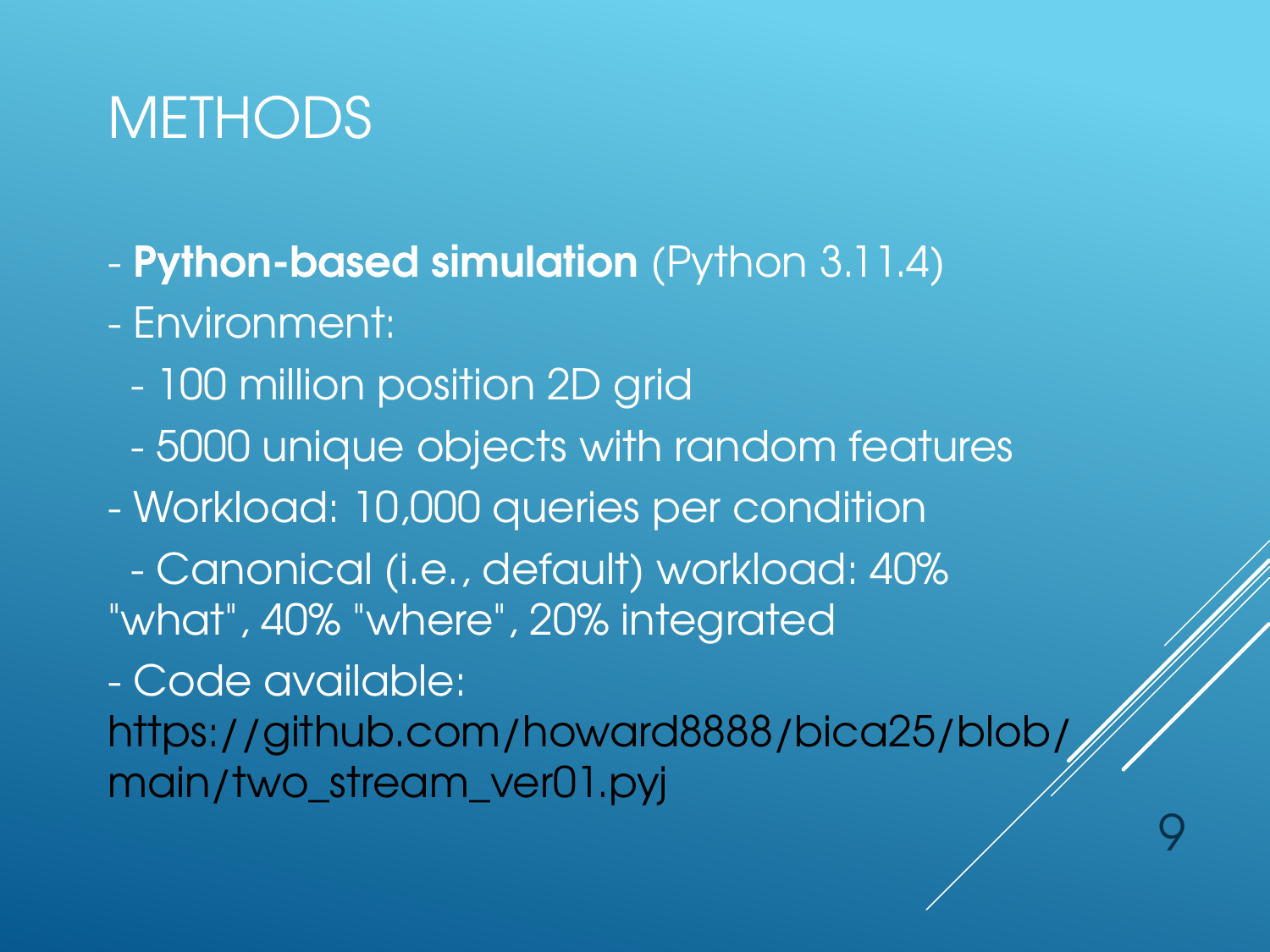

# methods

- Python-based simulation (Python 3.11.4)
- Environment:
  - 100 million position 2D grid
  - 5000 unique objects with random features
- Workload: 10,000 queries per condition
  - Canonical (i.e., default) workload: 40% "what", 40% "where", 20% integrated
- Code available: https://github.com/howard8888/bica25/blob/main/two_stream_ver01.pyj
9